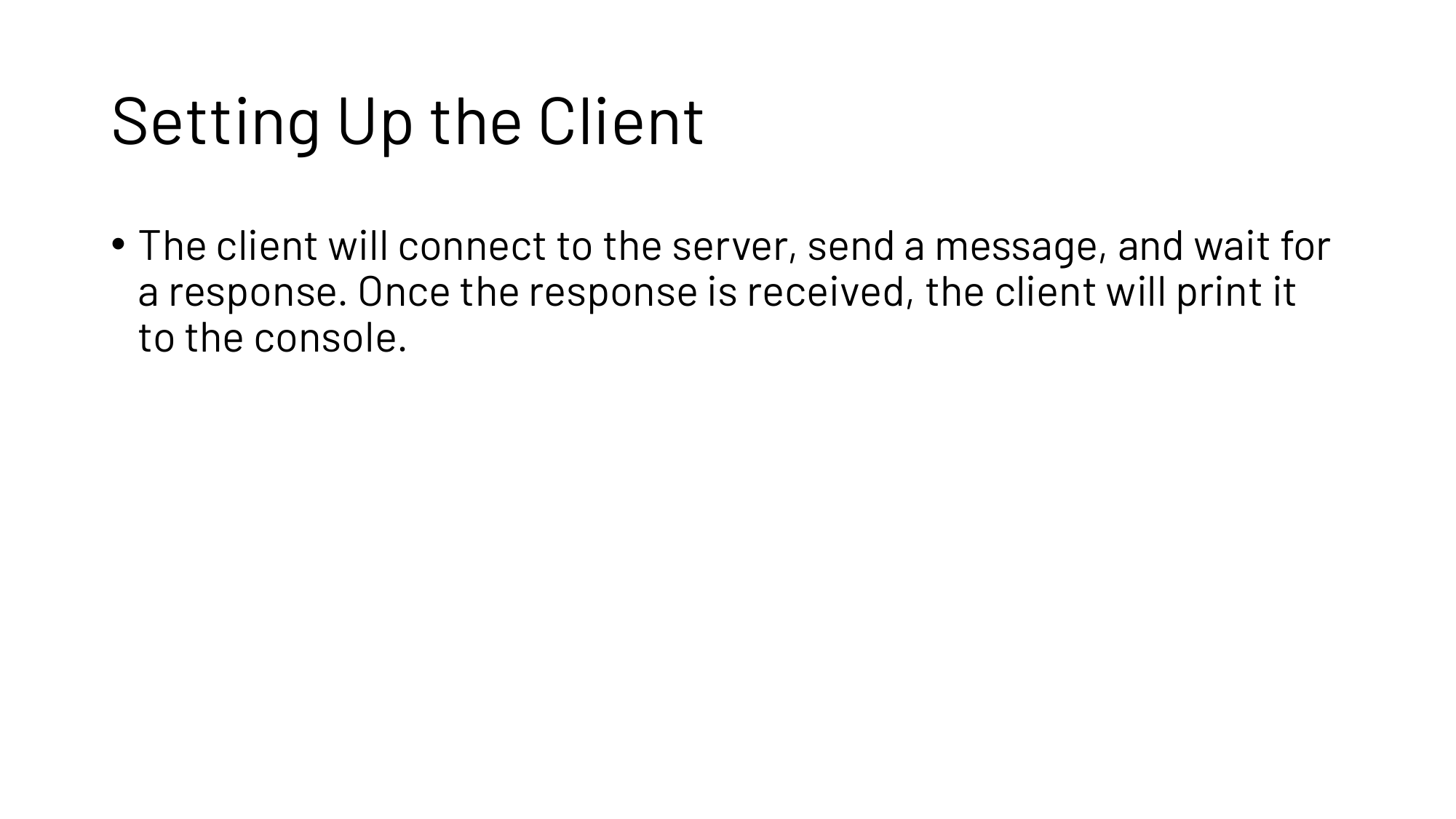

# Setting Up the Client
The client will connect to the server, send a message, and wait for a response. Once the response is received, the client will print it to the console.